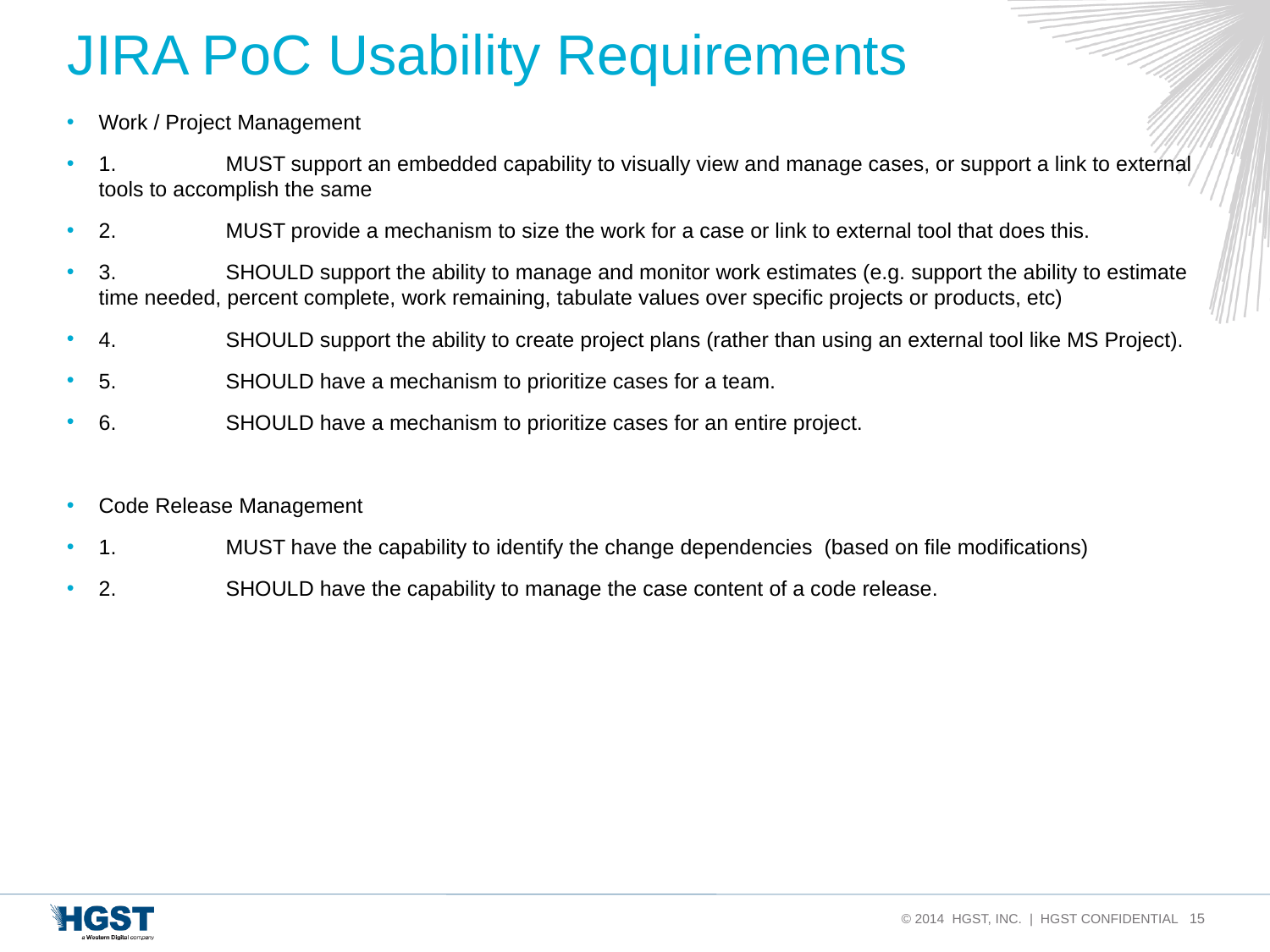

# JIRA PoC Usability Requirements
Work / Project Management
1.	MUST support an embedded capability to visually view and manage cases, or support a link to external tools to accomplish the same
2.	MUST provide a mechanism to size the work for a case or link to external tool that does this.
3.	SHOULD support the ability to manage and monitor work estimates (e.g. support the ability to estimate time needed, percent complete, work remaining, tabulate values over specific projects or products, etc)
4.	SHOULD support the ability to create project plans (rather than using an external tool like MS Project).
5.	SHOULD have a mechanism to prioritize cases for a team.
6.	SHOULD have a mechanism to prioritize cases for an entire project.

Code Release Management
1.	MUST have the capability to identify the change dependencies  (based on file modifications)
2.	SHOULD have the capability to manage the case content of a code release.